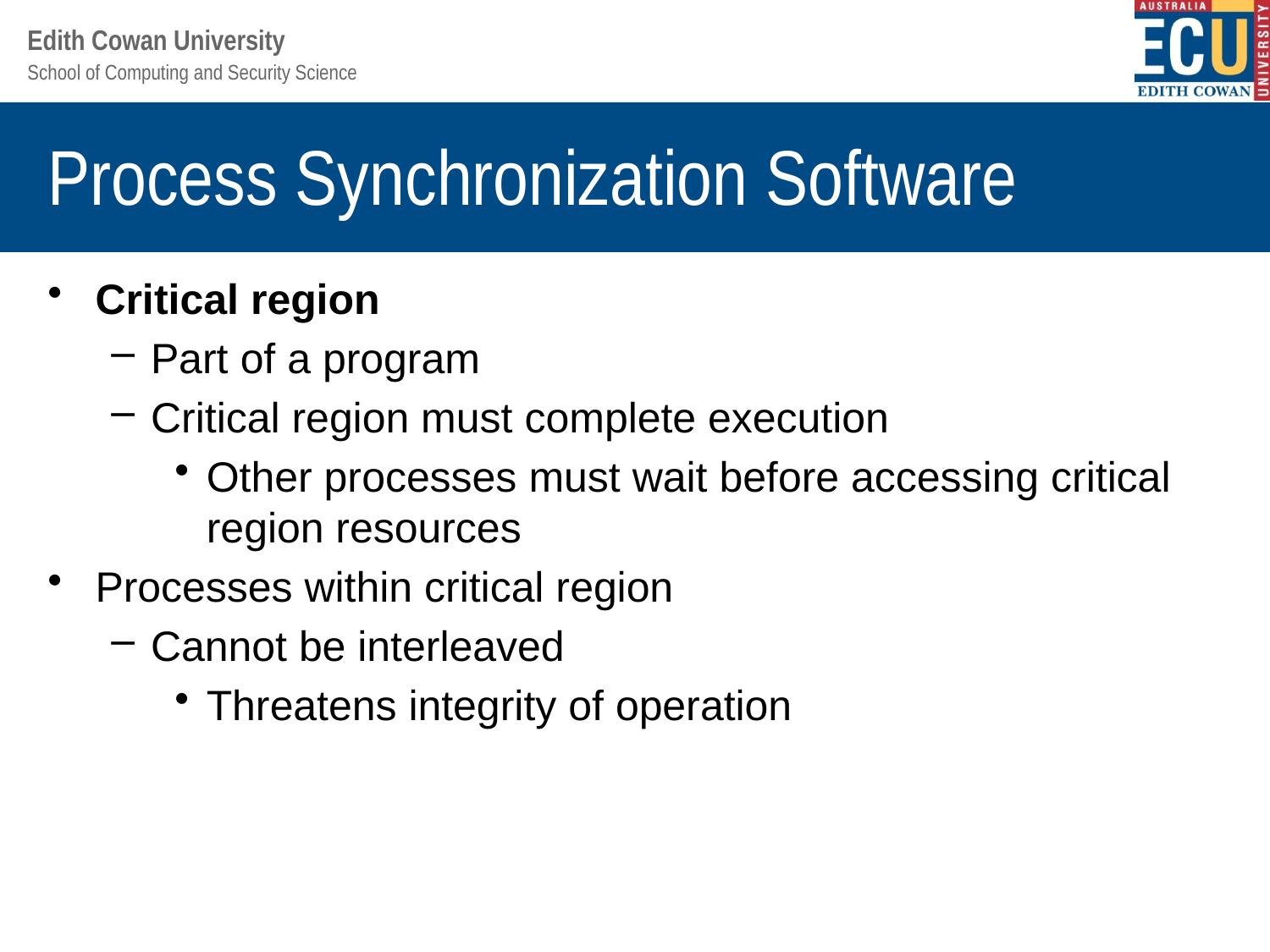

# Process Synchronization Software
Critical region
Part of a program
Critical region must complete execution
Other processes must wait before accessing critical region resources
Processes within critical region
Cannot be interleaved
Threatens integrity of operation